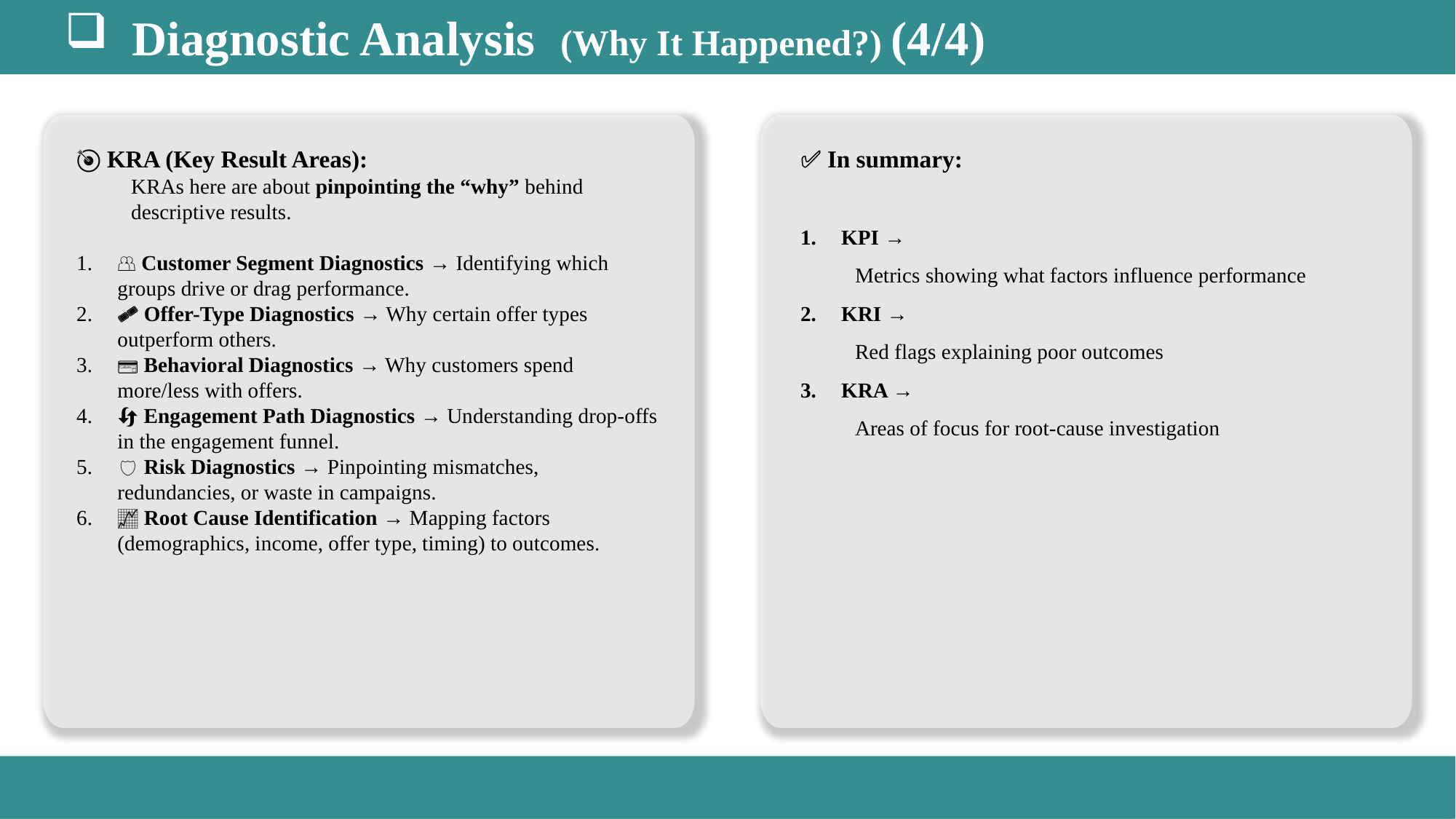

Diagnostic Analysis  (Why It Happened?) (4/4)

🎯 KRA (Key Result Areas):
KRAs here are about pinpointing the “why” behind descriptive results.

👥 Customer Segment Diagnostics → Identifying which groups drive or drag performance.
🎟️ Offer-Type Diagnostics → Why certain offer types outperform others.
💳 Behavioral Diagnostics → Why customers spend more/less with offers.
🔄 Engagement Path Diagnostics → Understanding drop-offs in the engagement funnel.
🛡️ Risk Diagnostics → Pinpointing mismatches, redundancies, or waste in campaigns.
📈 Root Cause Identification → Mapping factors (demographics, income, offer type, timing) to outcomes.

✅ In summary:

KPI →
Metrics showing what factors influence performance
KRI →
Red flags explaining poor outcomes
KRA →
Areas of focus for root-cause investigation